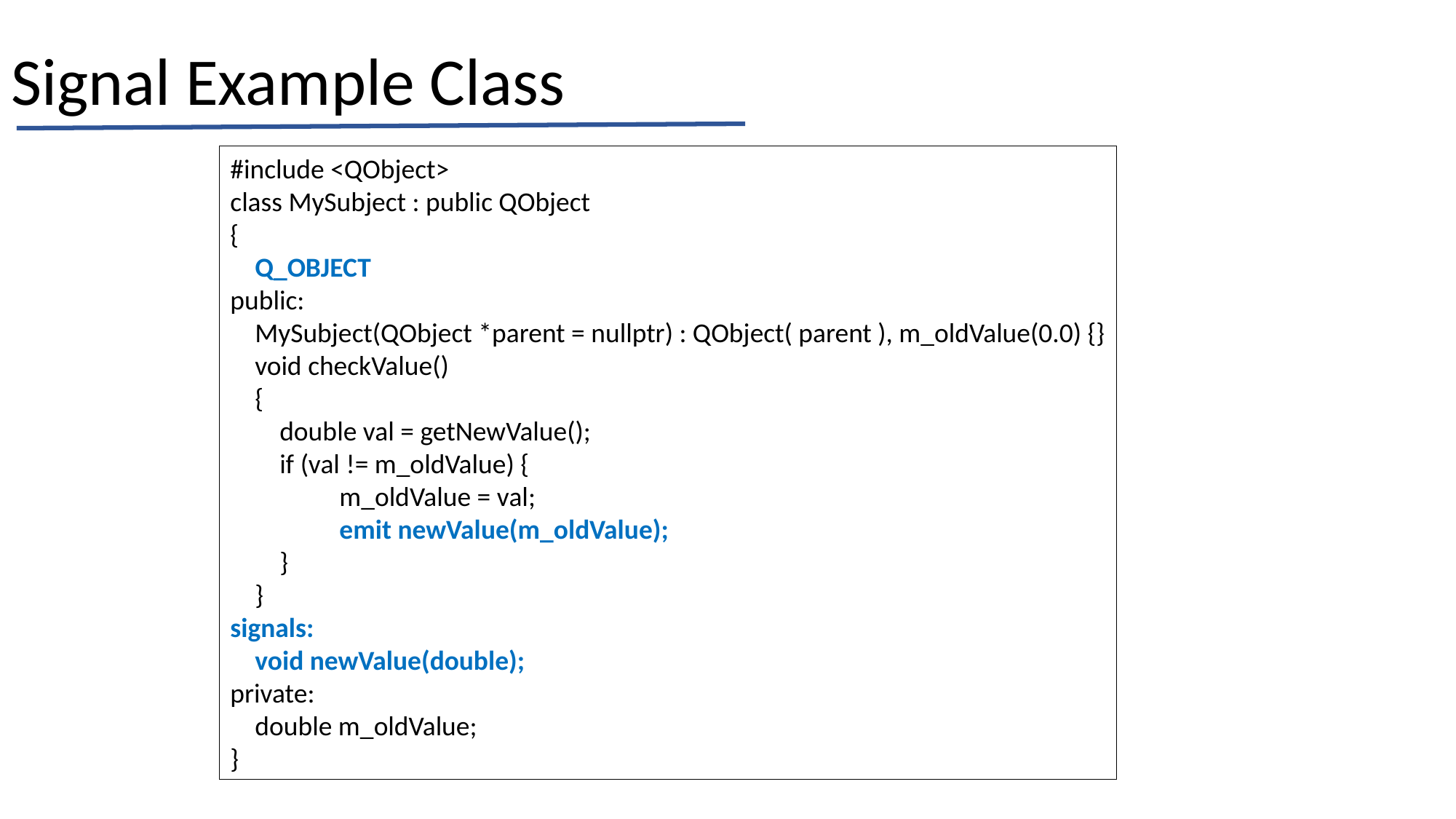

# Signal Example Class
#include <QObject>
class MySubject : public QObject
{
    Q_OBJECT
public:
    MySubject(QObject *parent = nullptr) : QObject( parent ), m_oldValue(0.0) {}
    void checkValue()
    {
        double val = getNewValue();
        if (val != m_oldValue) {
	m_oldValue = val;
	emit newValue(m_oldValue);
        }
    }
signals:
    void newValue(double);
private:
    double m_oldValue;
}